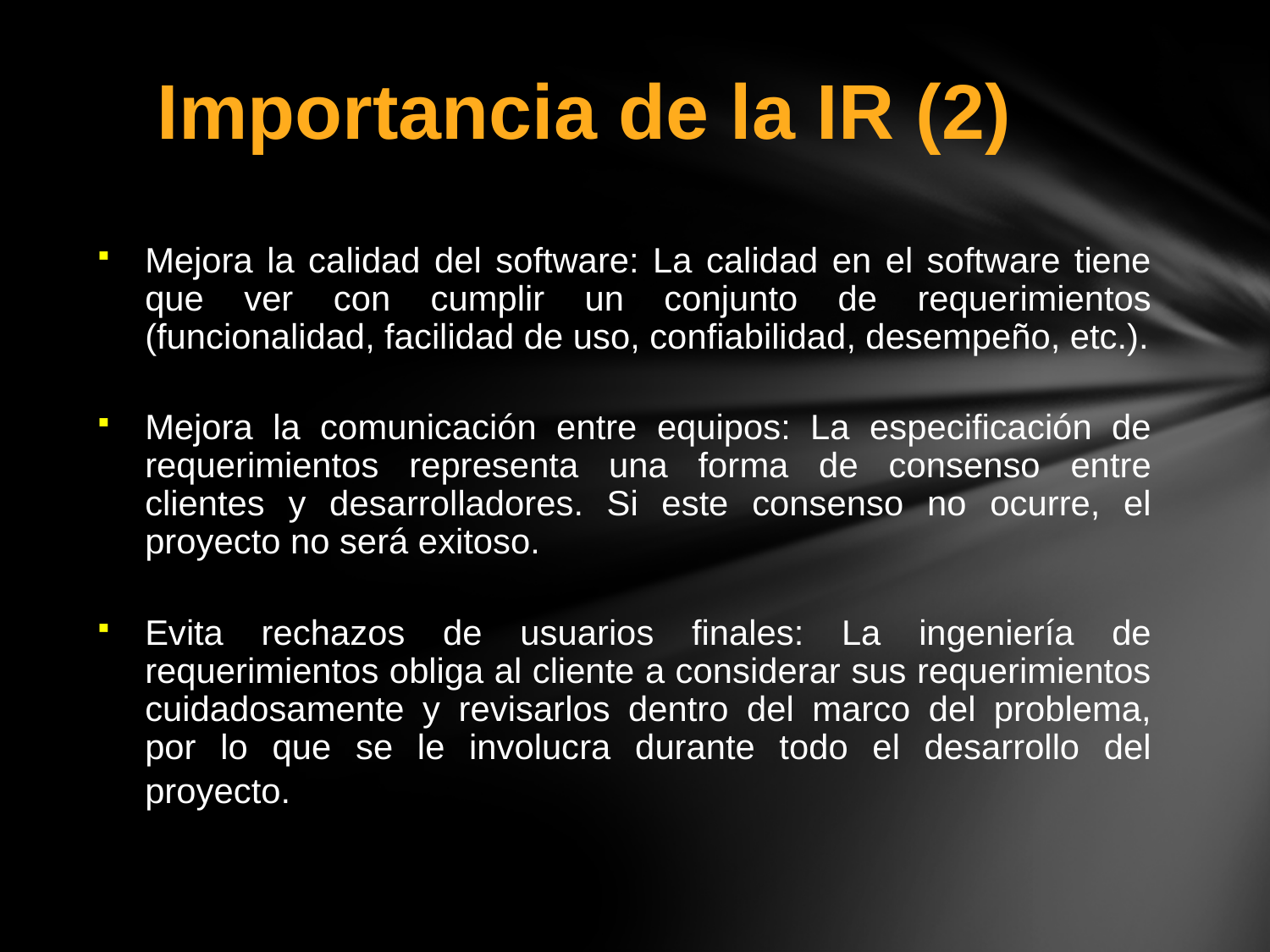

Importancia de la IR (2)
Mejora la calidad del software: La calidad en el software tiene que ver con cumplir un conjunto de requerimientos (funcionalidad, facilidad de uso, confiabilidad, desempeño, etc.).

Mejora la comunicación entre equipos: La especificación de requerimientos representa una forma de consenso entre clientes y desarrolladores. Si este consenso no ocurre, el proyecto no será exitoso.

Evita rechazos de usuarios finales: La ingeniería de requerimientos obliga al cliente a considerar sus requerimientos cuidadosamente y revisarlos dentro del marco del problema, por lo que se le involucra durante todo el desarrollo del proyecto.